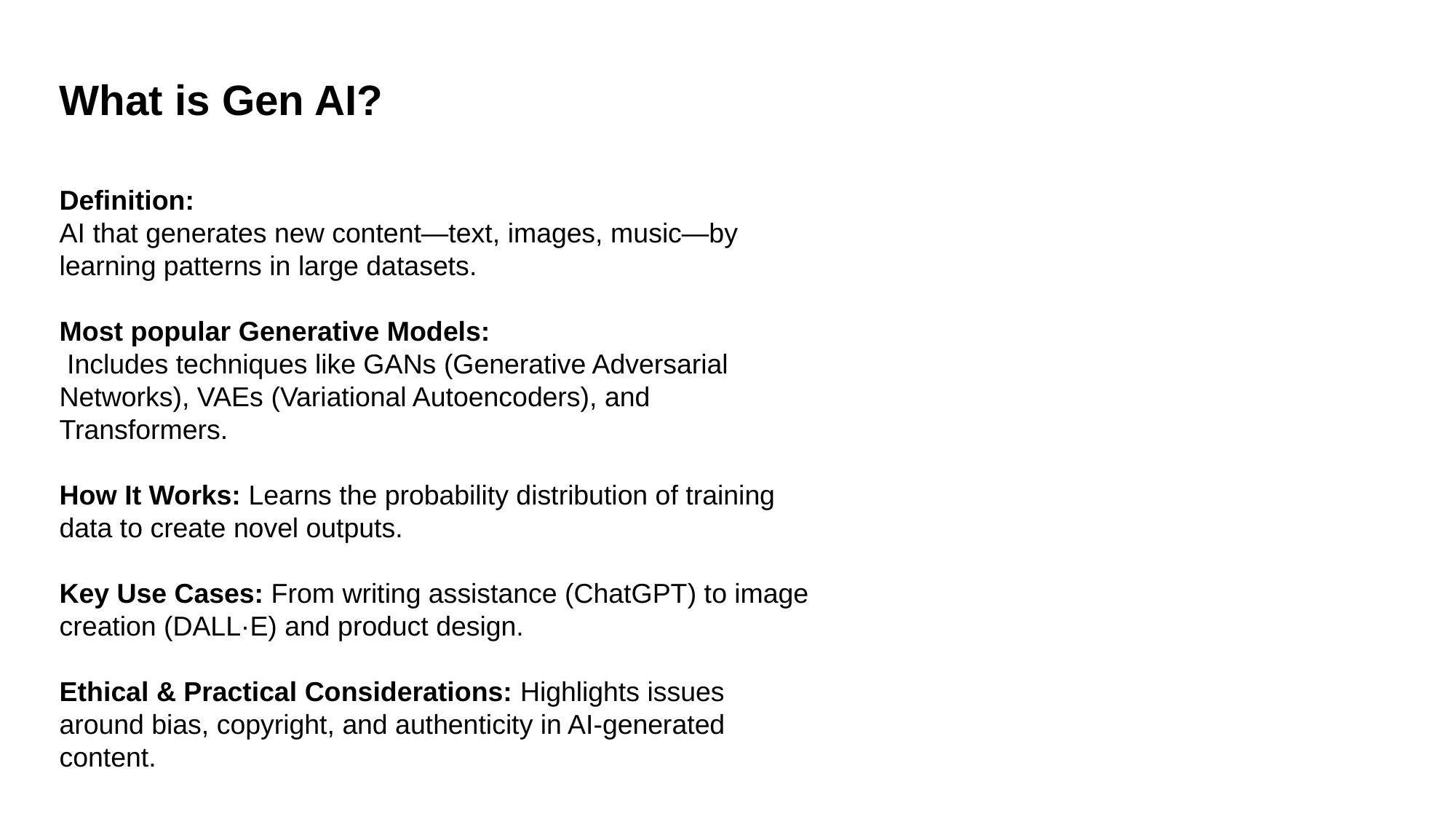

What is Gen AI?
Definition:
AI that generates new content—text, images, music—by learning patterns in large datasets.

Most popular Generative Models:
 Includes techniques like GANs (Generative Adversarial Networks), VAEs (Variational Autoencoders), and Transformers.
How It Works: Learns the probability distribution of training data to create novel outputs.

Key Use Cases: From writing assistance (ChatGPT) to image creation (DALL·E) and product design.

Ethical & Practical Considerations: Highlights issues around bias, copyright, and authenticity in AI-generated content.